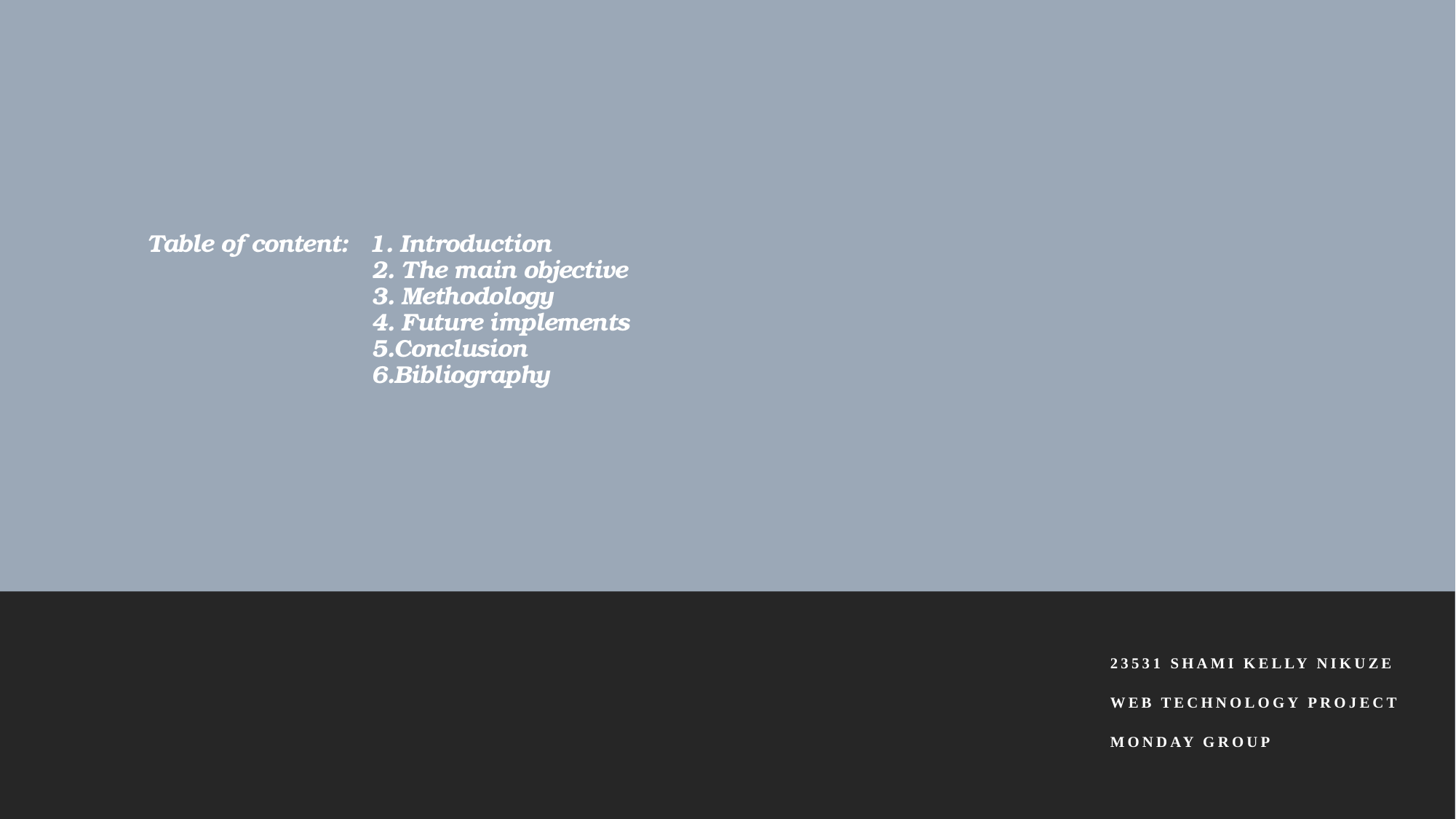

# Table of content:   1. Introduction 2. The main objective 3. Methodology 4. Future implements 5.Conclusion 6.Bibliography

23531 SHAMI KELLY NIKUZE
WEB technology Project
Monday group